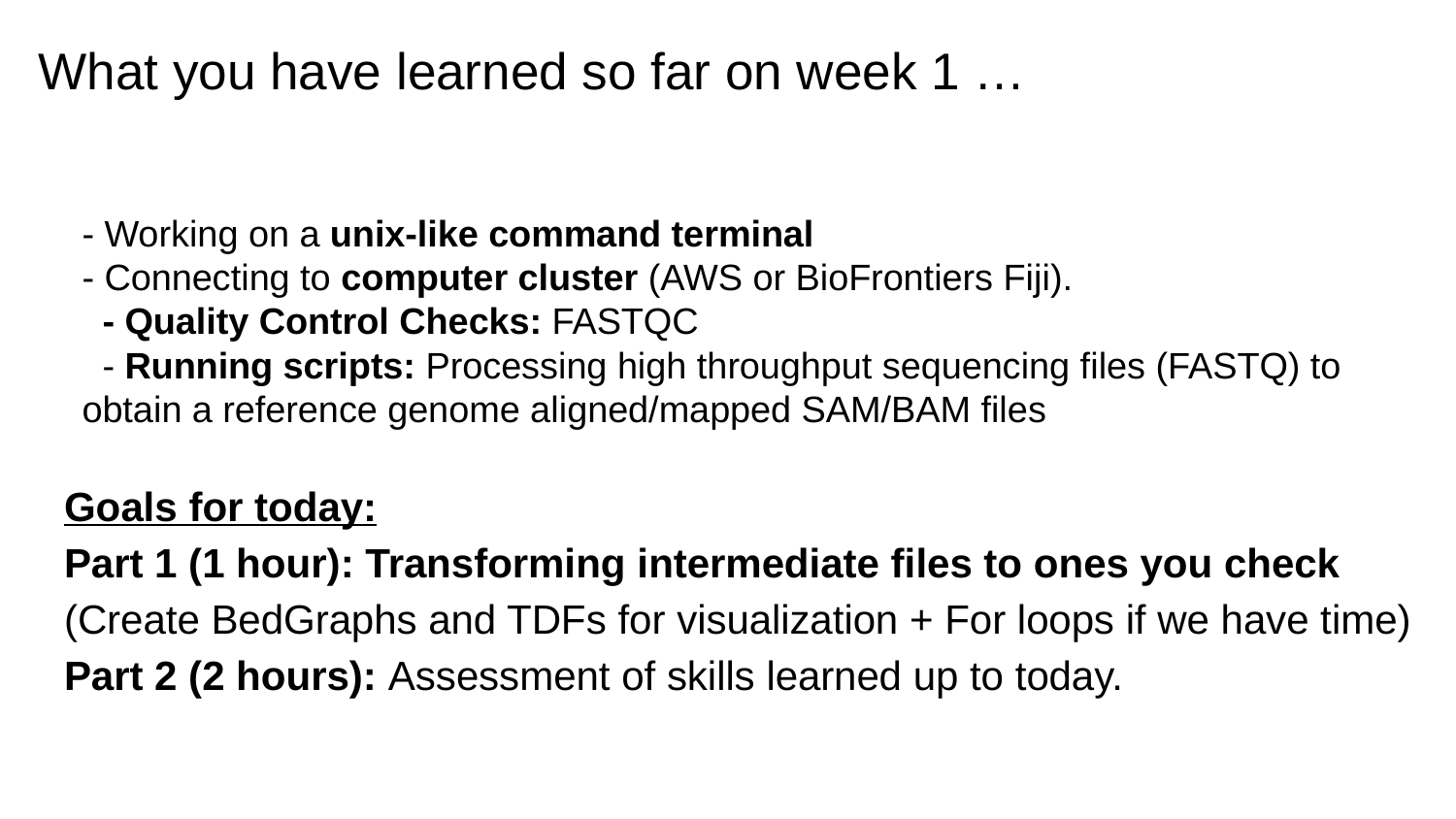

# What you have learned so far on week 1 …
- Working on a unix-like command terminal
- Connecting to computer cluster (AWS or BioFrontiers Fiji).
  - Quality Control Checks: FASTQC
  - Running scripts: Processing high throughput sequencing files (FASTQ) to obtain a reference genome aligned/mapped SAM/BAM files
Goals for today:
Part 1 (1 hour): Transforming intermediate files to ones you check (Create BedGraphs and TDFs for visualization + For loops if we have time)
Part 2 (2 hours): Assessment of skills learned up to today.